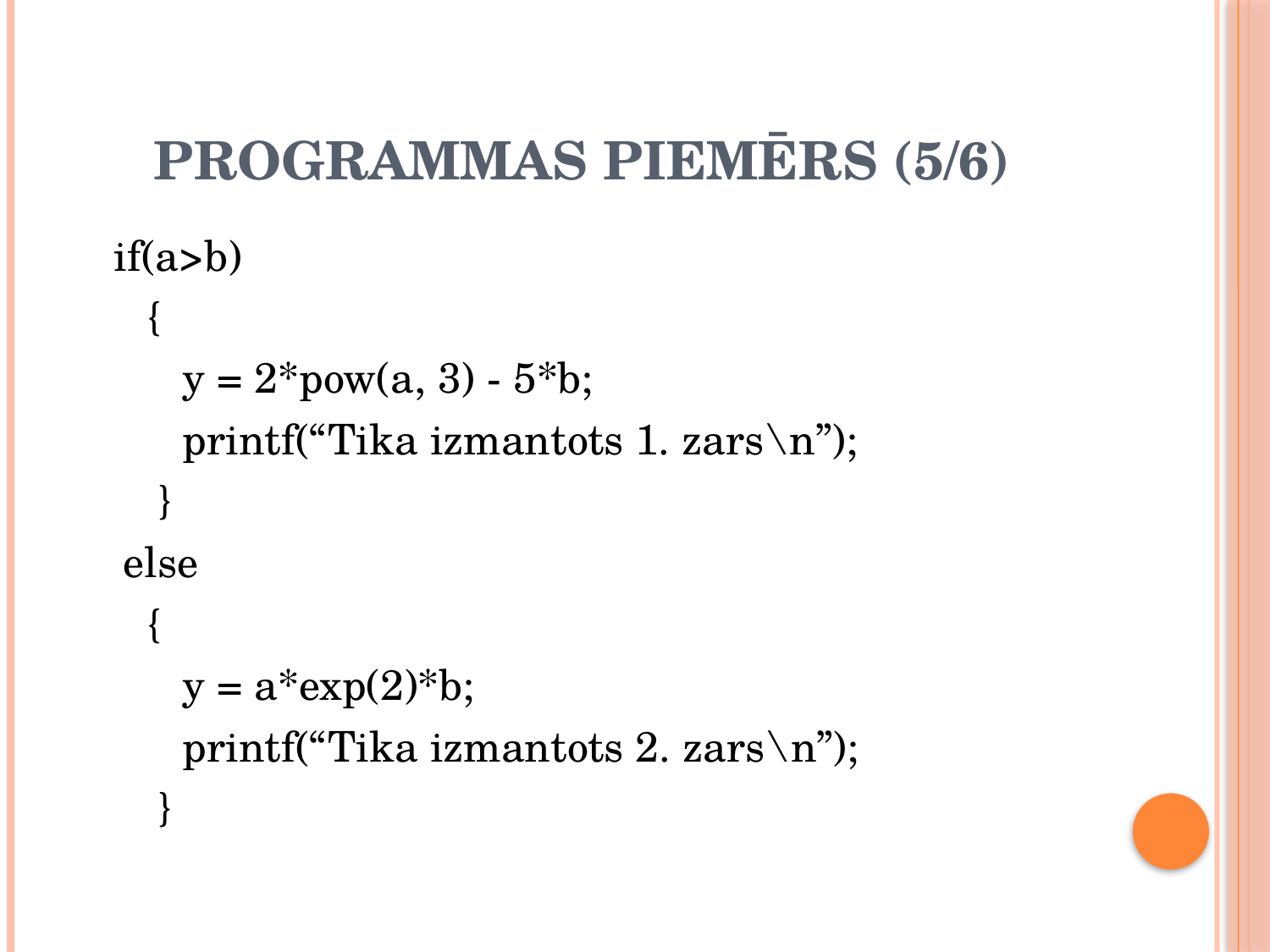

# Programmas piemērs (5/6)
	if(a>b)
      {
         y = 2*pow(a, 3) - 5*b;
         printf(“Tika izmantots 1. zars\n”);
       }
    else
      {
         y = a*exp(2)*b;
         printf(“Tika izmantots 2. zars\n”);
       }